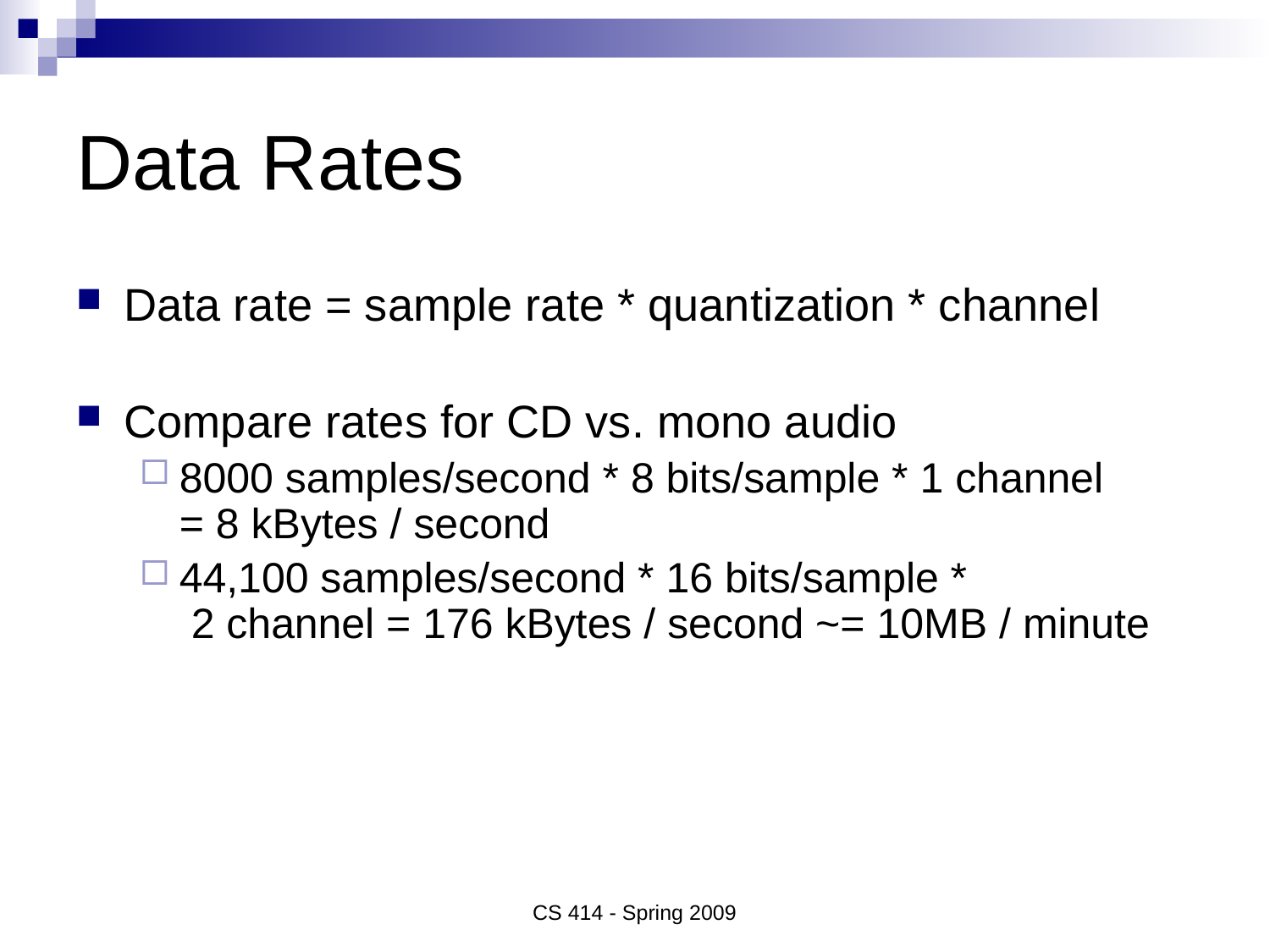

# Data Rates
Data rate = sample rate * quantization * channel

Compare rates for CD vs. mono audio
8000 samples/second * 8 bits/sample * 1 channel
= 8 kBytes / second
44,100 samples/second * 16 bits/sample *
 2 channel = 176 kBytes / second ~= 10MB / minute

CS 414 - Spring 2009